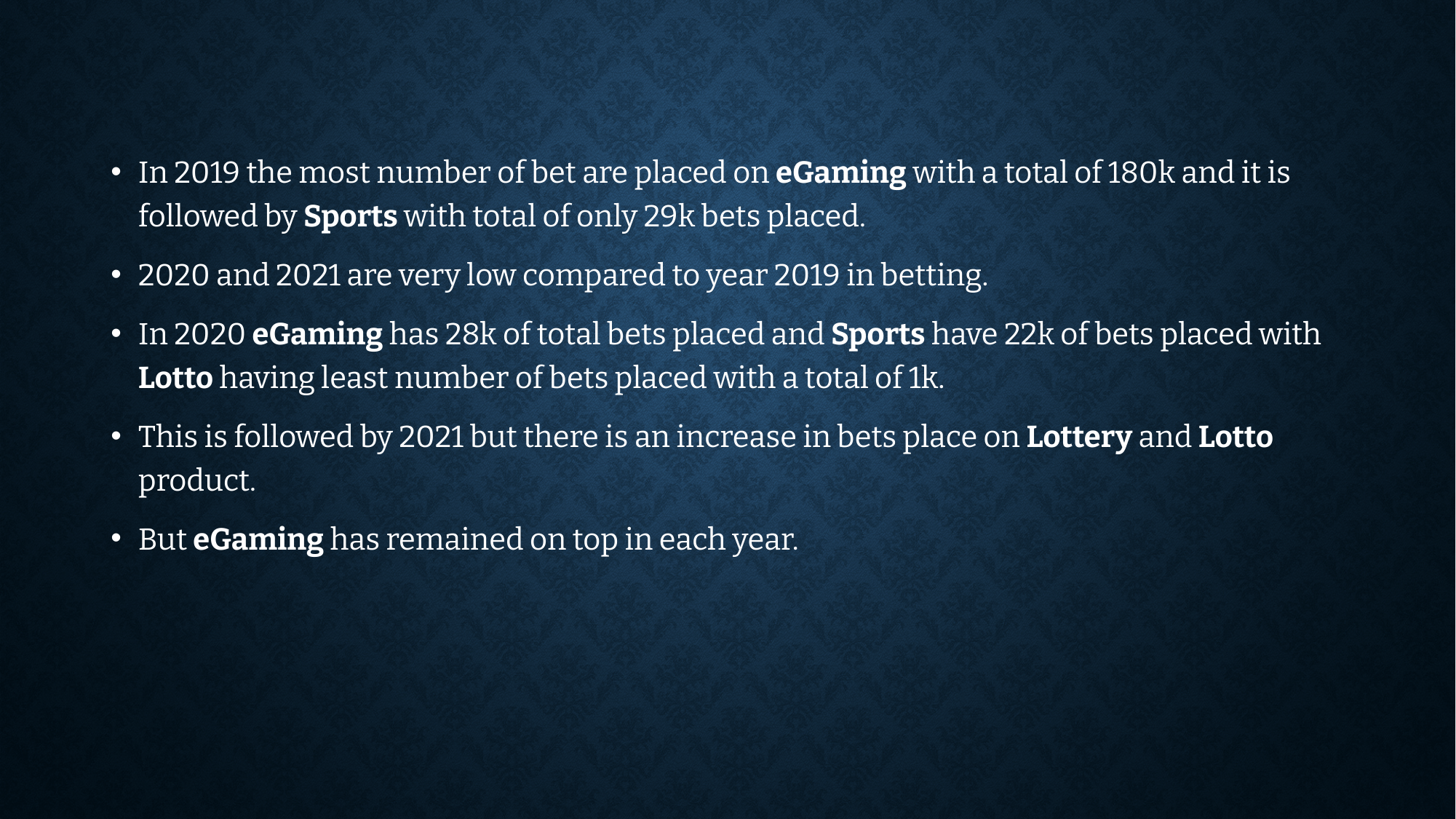

In 2019 the most number of bet are placed on eGaming with a total of 180k and it is followed by Sports with total of only 29k bets placed.
2020 and 2021 are very low compared to year 2019 in betting.
In 2020 eGaming has 28k of total bets placed and Sports have 22k of bets placed with Lotto having least number of bets placed with a total of 1k.
This is followed by 2021 but there is an increase in bets place on Lottery and Lotto product.
But eGaming has remained on top in each year.